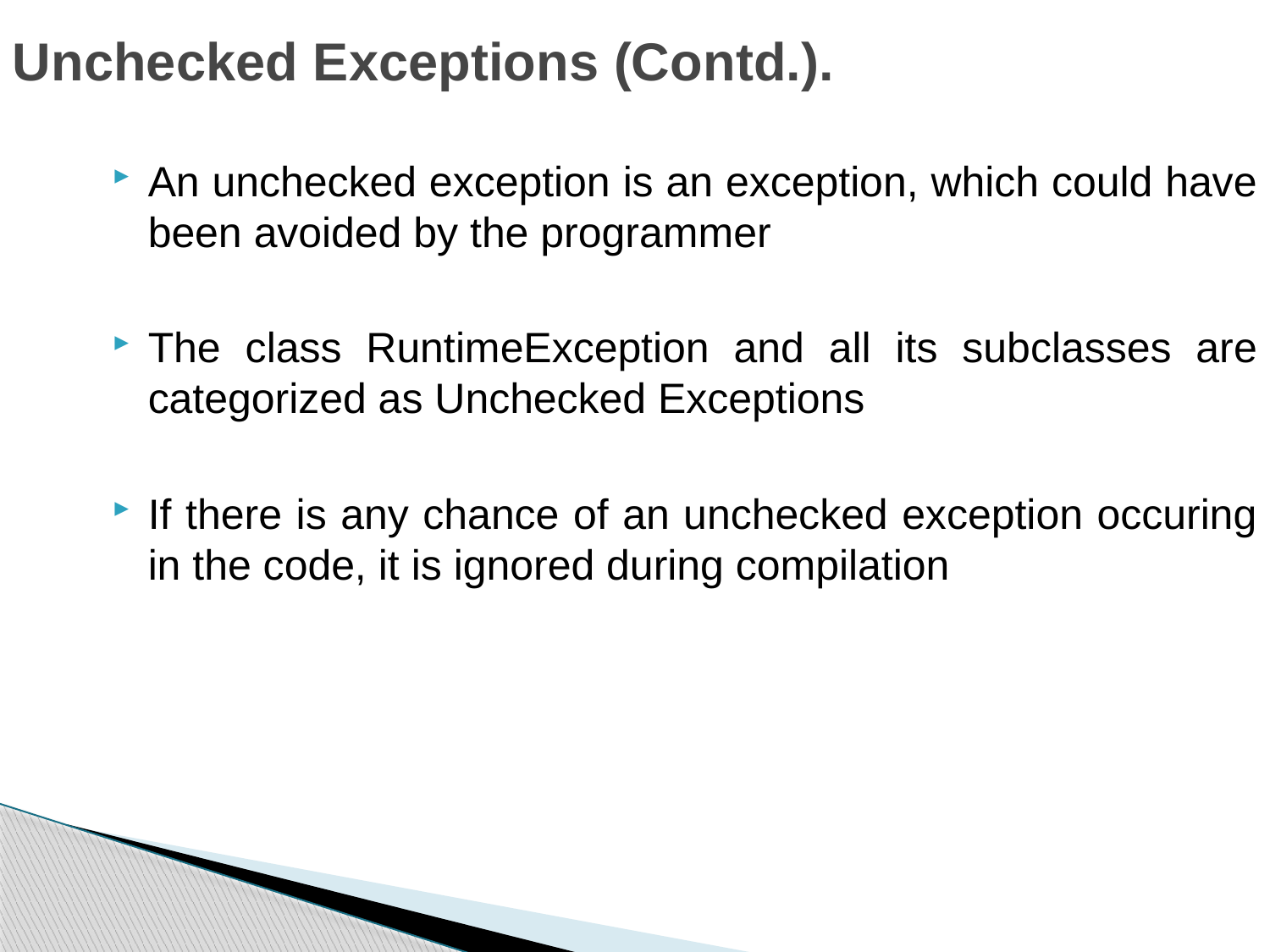

Unchecked Exceptions (Contd.).
An unchecked exception is an exception, which could have been avoided by the programmer

The class RuntimeException and all its subclasses are categorized as Unchecked Exceptions

If there is any chance of an unchecked exception occuring in the code, it is ignored during compilation